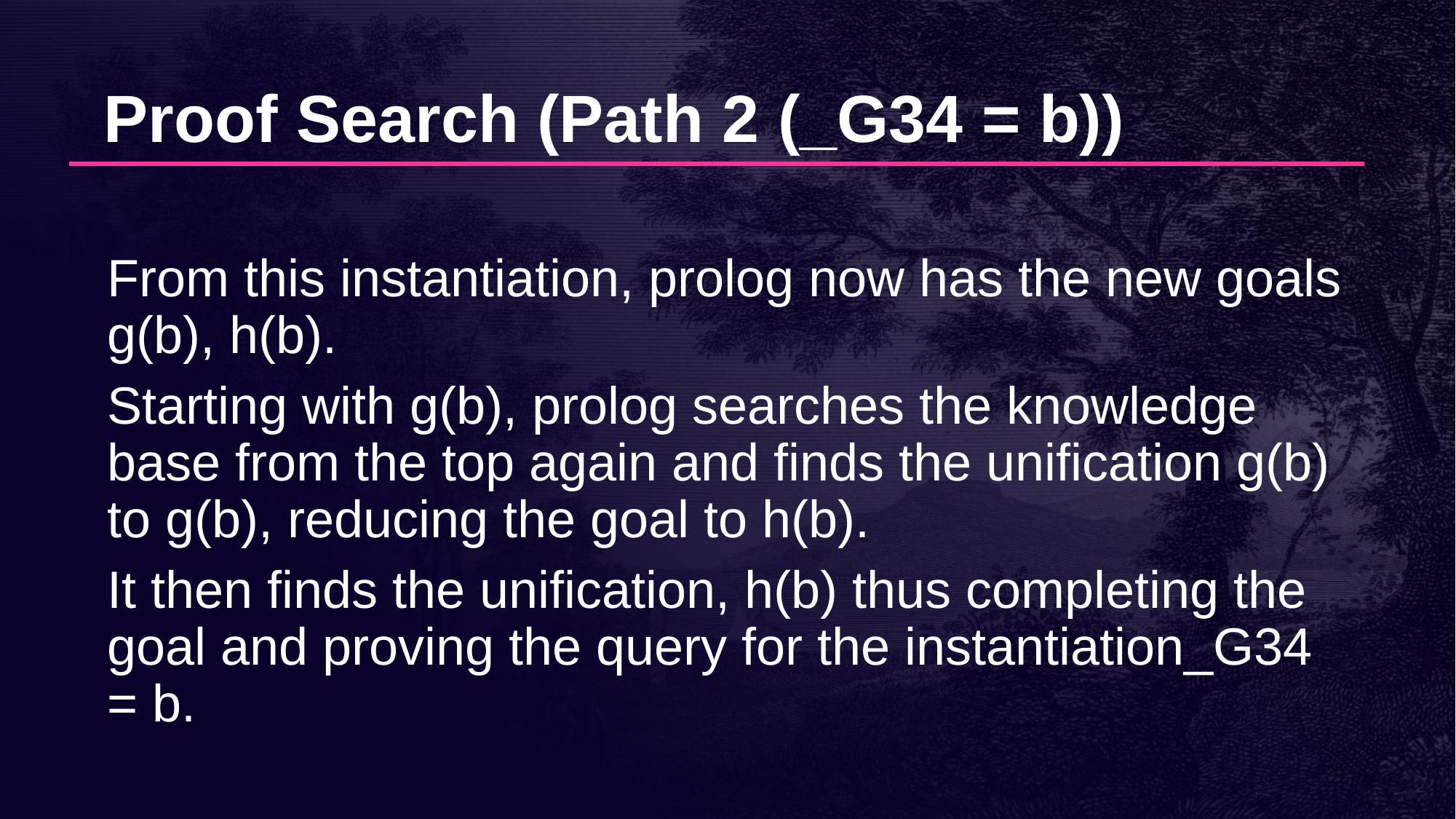

# Proof Search (Path 2 (_G34 = b))
From this instantiation, prolog now has the new goals g(b), h(b).
Starting with g(b), prolog searches the knowledge base from the top again and finds the unification g(b) to g(b), reducing the goal to h(b).
It then finds the unification, h(b) thus completing the goal and proving the query for the instantiation_G34 = b.